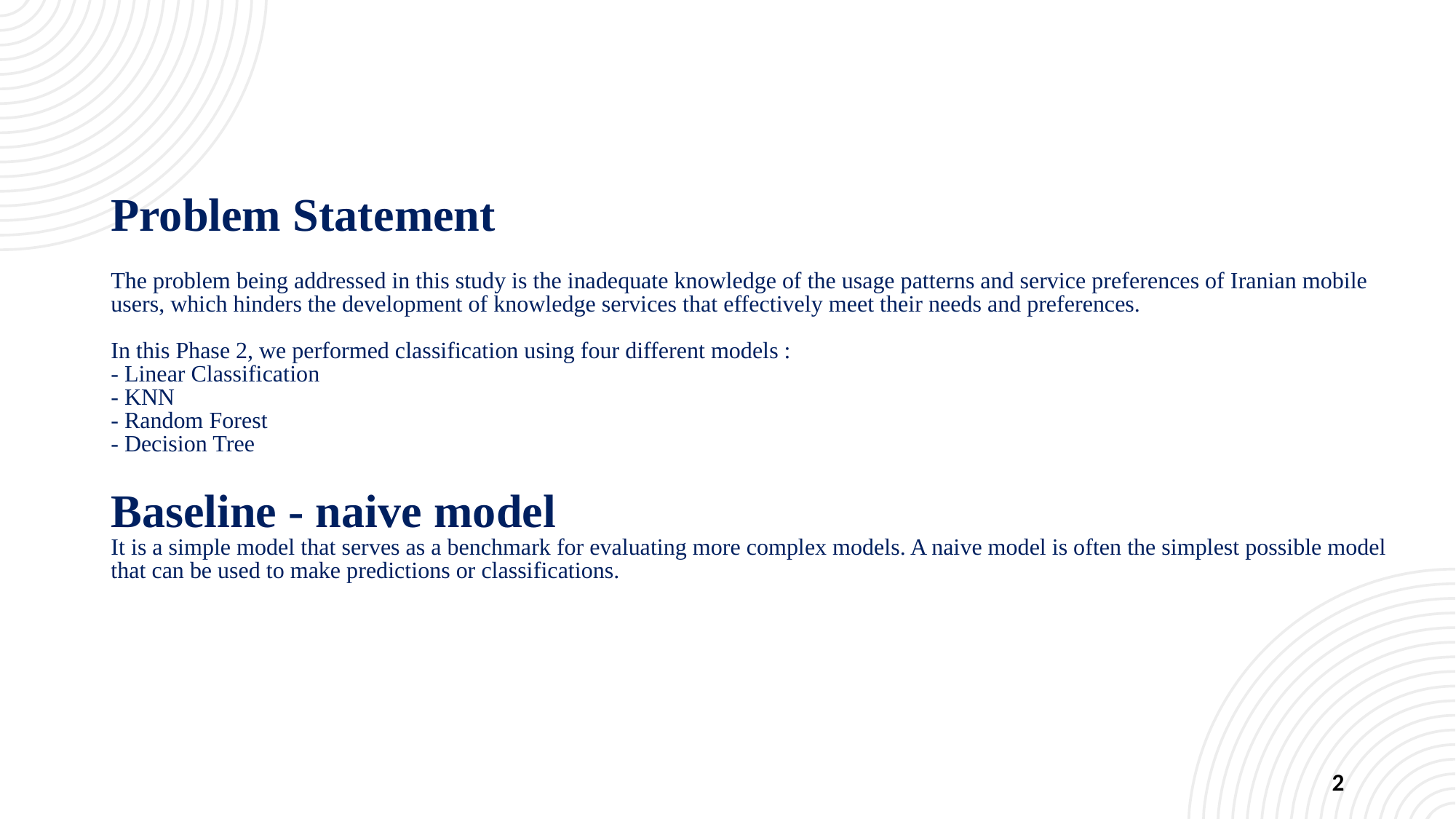

# Problem Statement The problem being addressed in this study is the inadequate knowledge of the usage patterns and service preferences of Iranian mobile users, which hinders the development of knowledge services that effectively meet their needs and preferences. In this Phase 2, we performed classification using four different models : - Linear Classification - KNN - Random Forest - Decision Tree Baseline - naive model It is a simple model that serves as a benchmark for evaluating more complex models. A naive model is often the simplest possible model that can be used to make predictions or classifications.
2